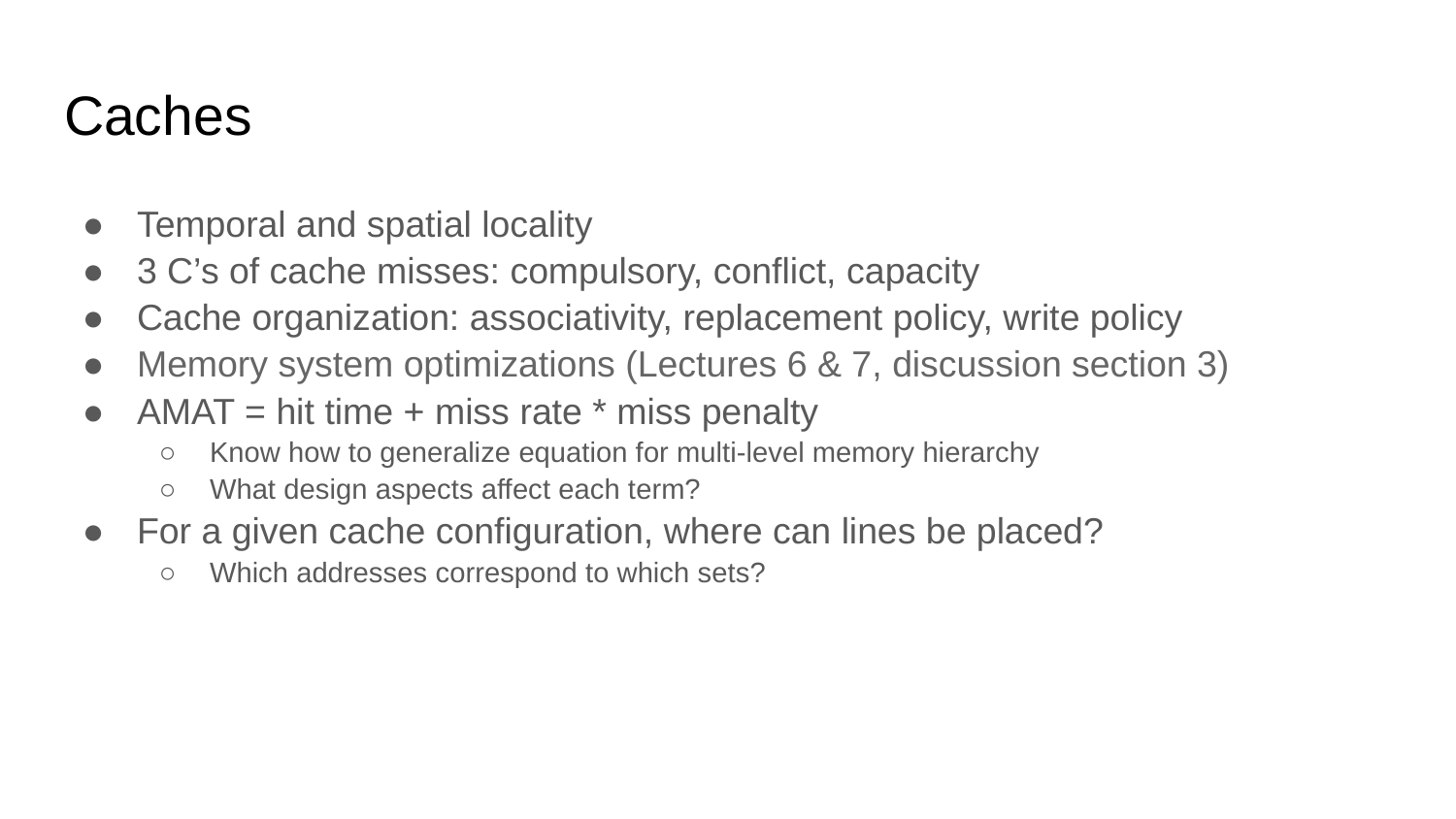

# Caches
Temporal and spatial locality
3 C’s of cache misses: compulsory, conflict, capacity
Cache organization: associativity, replacement policy, write policy
Memory system optimizations (Lectures 6 & 7, discussion section 3)
AMAT = hit time + miss rate * miss penalty
Know how to generalize equation for multi-level memory hierarchy
What design aspects affect each term?
For a given cache configuration, where can lines be placed?
Which addresses correspond to which sets?